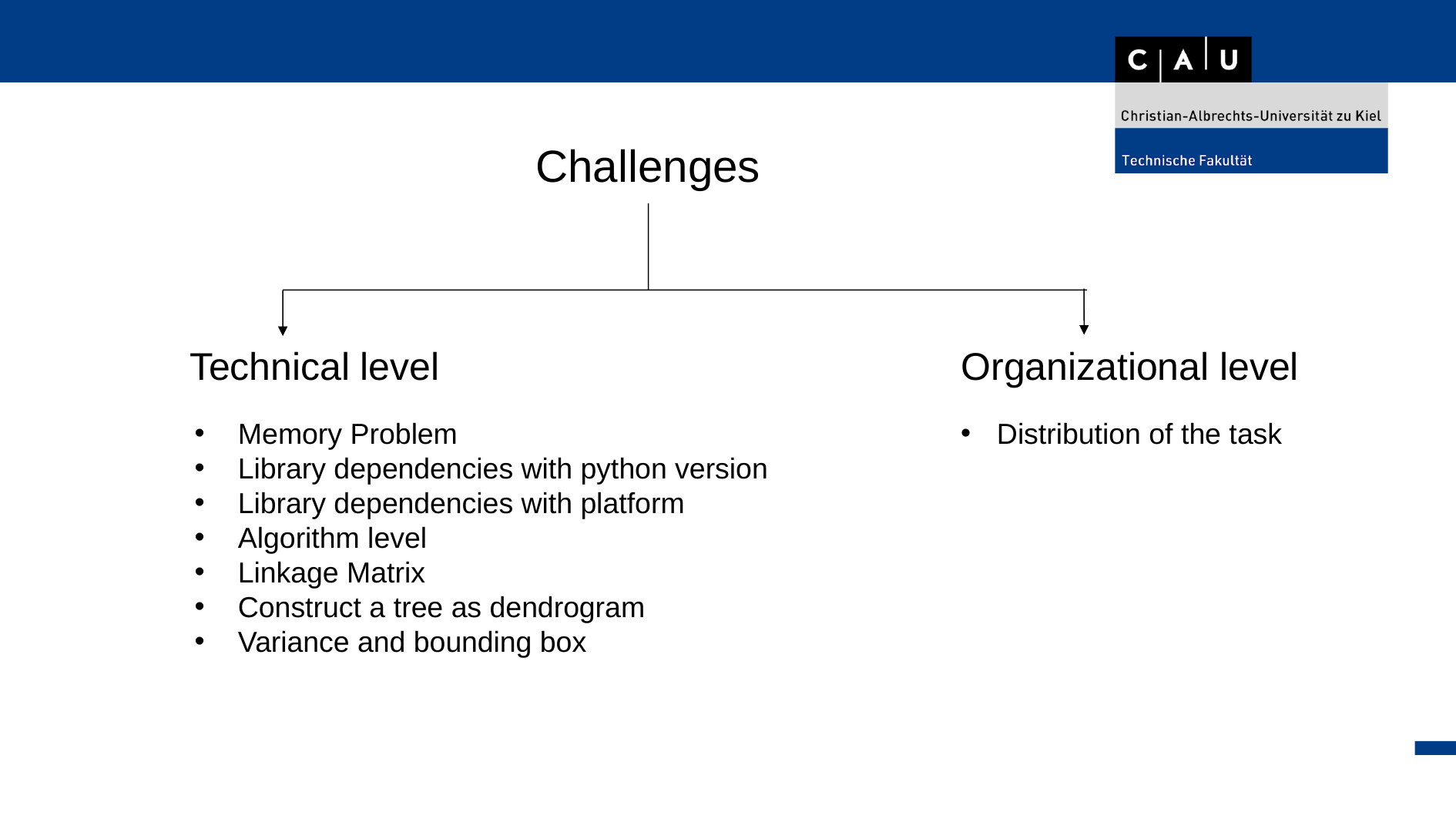

Challenges

Technical level

Organizational level
Memory Problem
Library dependencies with python version
Library dependencies with platform
Algorithm level
Linkage Matrix
Construct a tree as dendrogram
Variance and bounding box

Distribution of the task